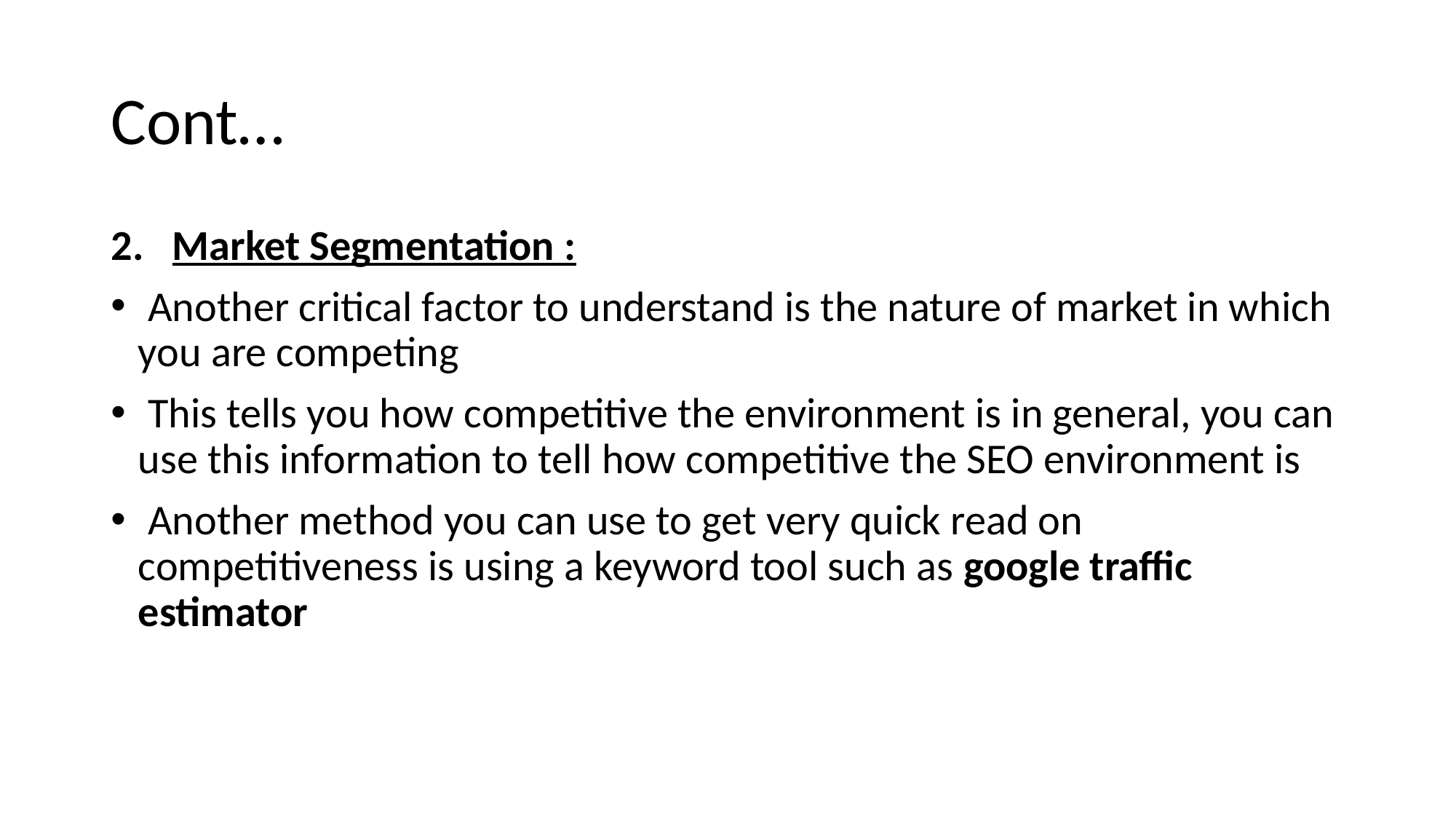

# Cont…
Market Segmentation :
 Another critical factor to understand is the nature of market in which you are competing
 This tells you how competitive the environment is in general, you can use this information to tell how competitive the SEO environment is
 Another method you can use to get very quick read on competitiveness is using a keyword tool such as google traffic estimator